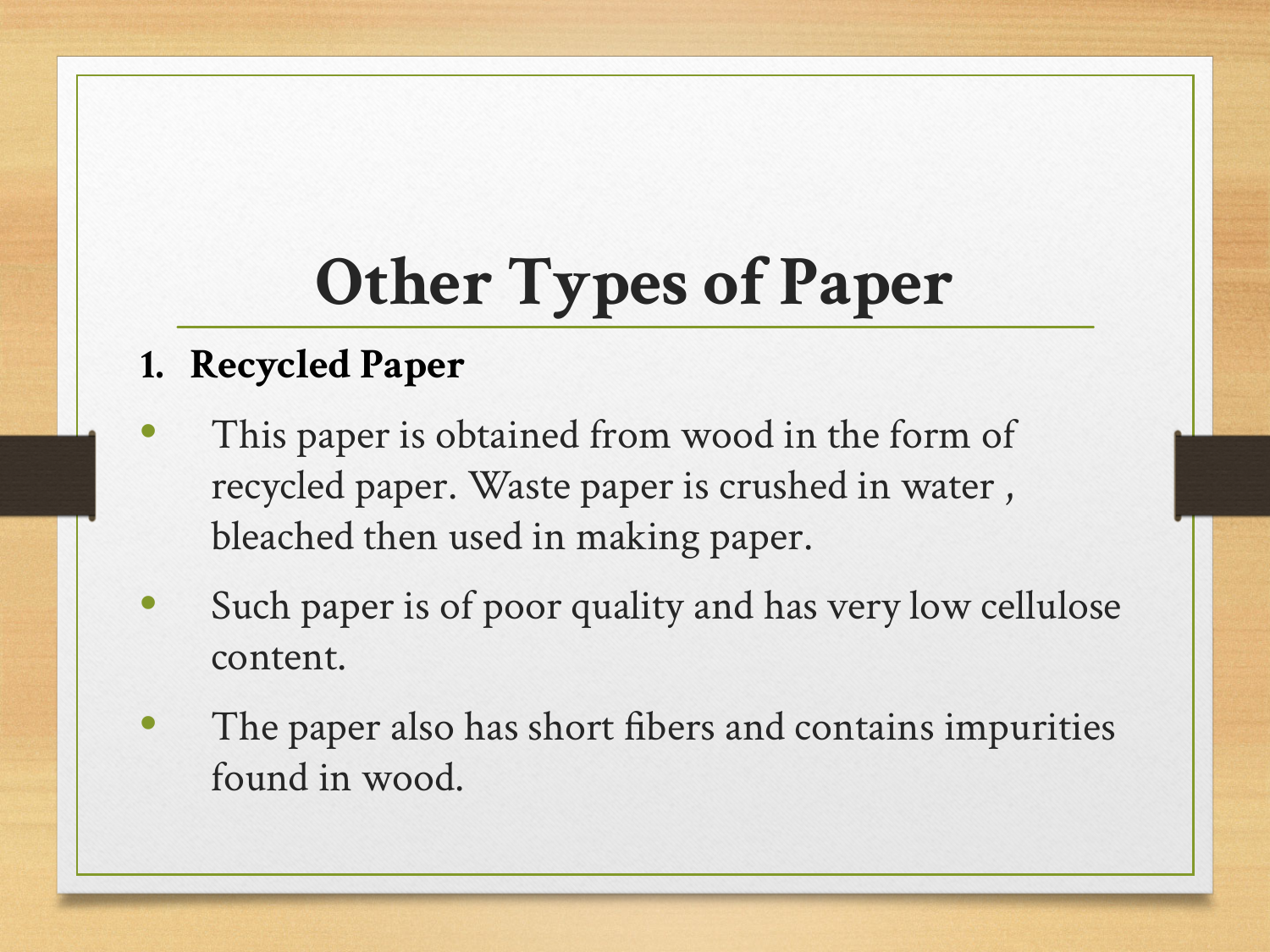

# Other Types of Paper
1.   Recycled Paper
This paper is obtained from wood in the form of recycled paper. Waste paper is crushed in water ,  bleached then used in making paper.
Such paper is of poor quality and has very low cellulose content.
The paper also has short fibers and contains impurities found in wood.